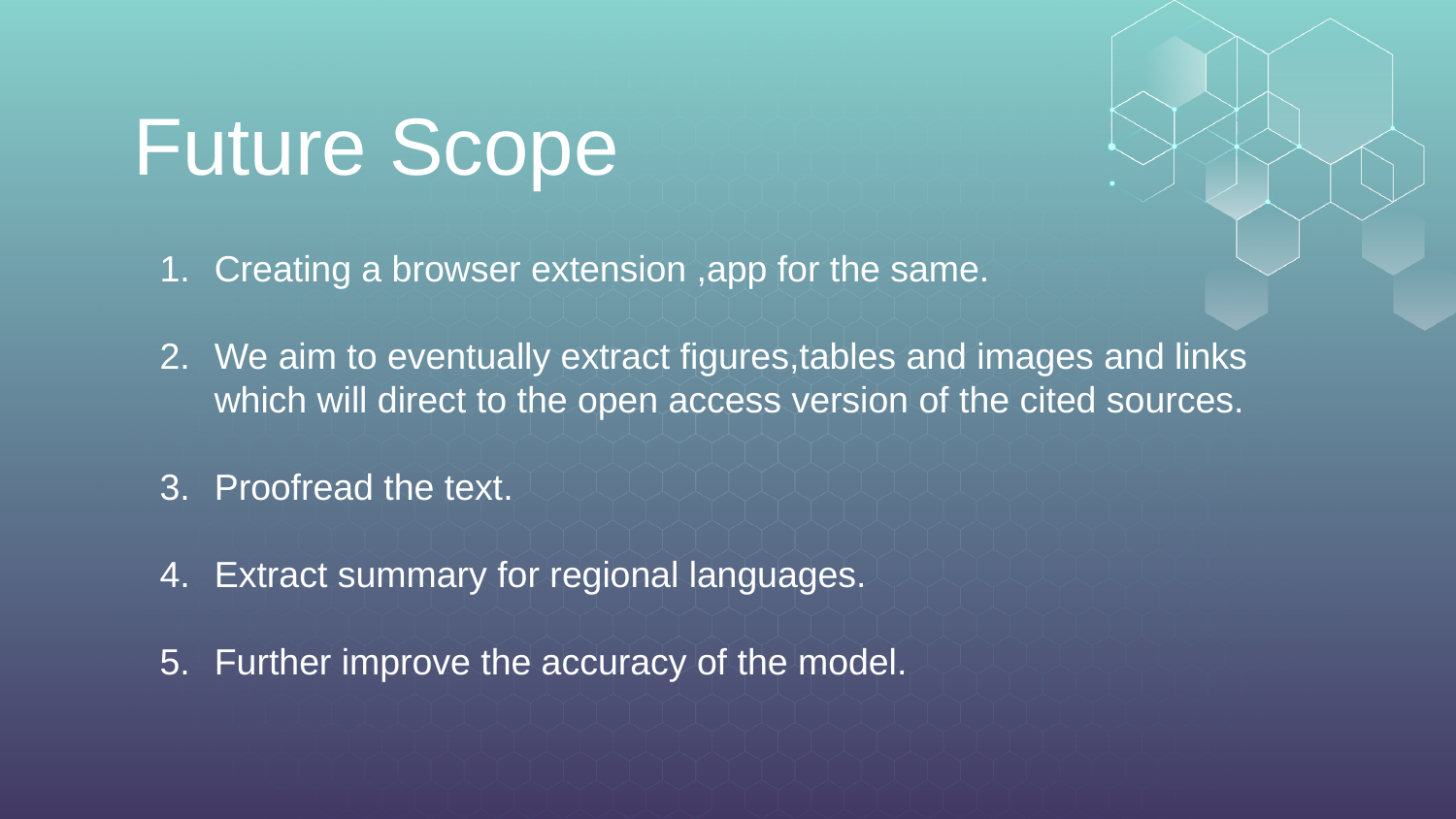

# Future Scope
Creating a browser extension ,app for the same.

We aim to eventually extract figures,tables and images and links which will direct to the open access version of the cited sources.

Proofread the text.

Extract summary for regional languages.

Further improve the accuracy of the model.